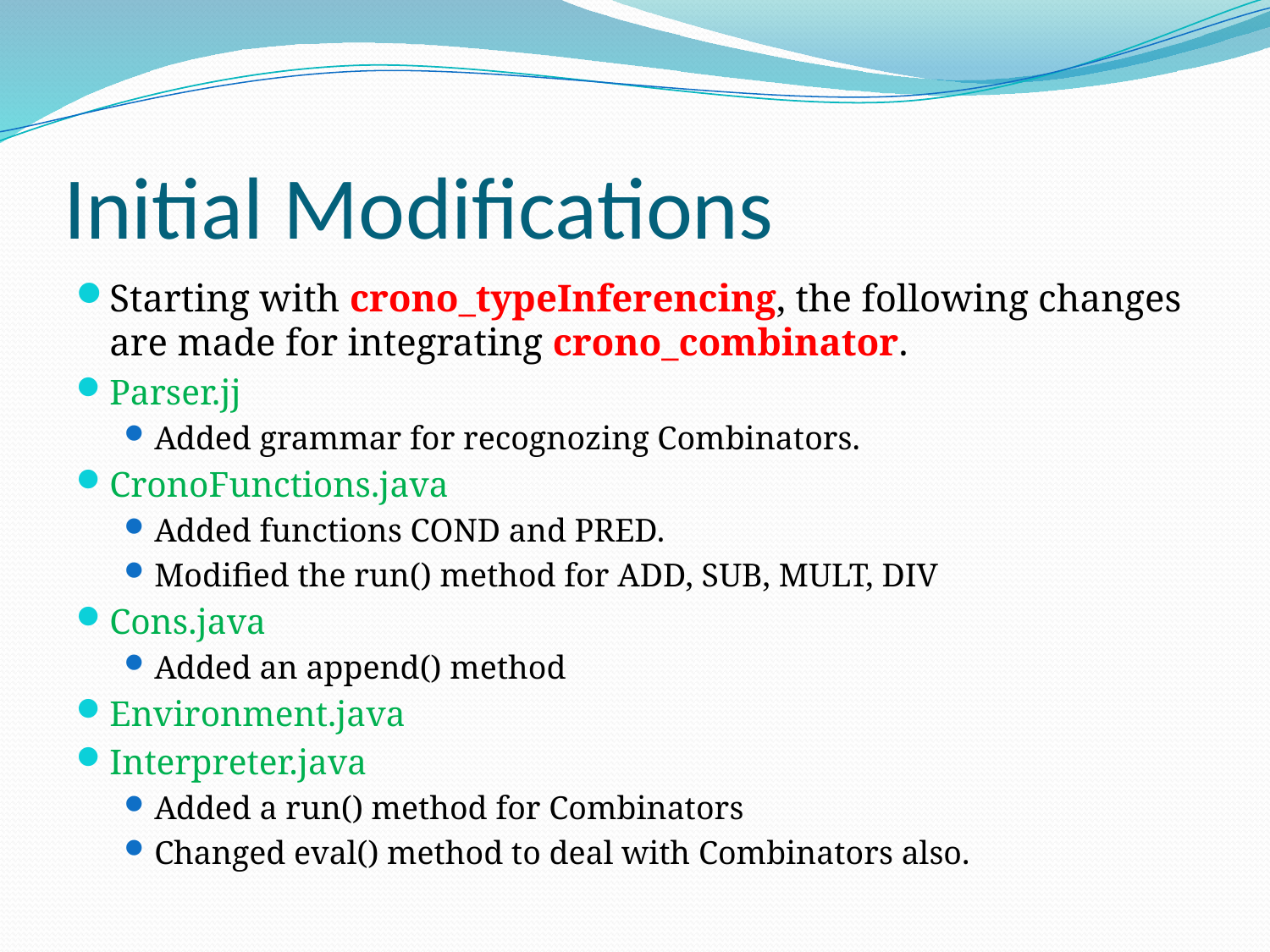

# Initial Modifications
Starting with crono_typeInferencing, the following changes are made for integrating crono_combinator.
Parser.jj
Added grammar for recognozing Combinators.
CronoFunctions.java
Added functions COND and PRED.
Modified the run() method for ADD, SUB, MULT, DIV
Cons.java
Added an append() method
Environment.java
Interpreter.java
Added a run() method for Combinators
Changed eval() method to deal with Combinators also.